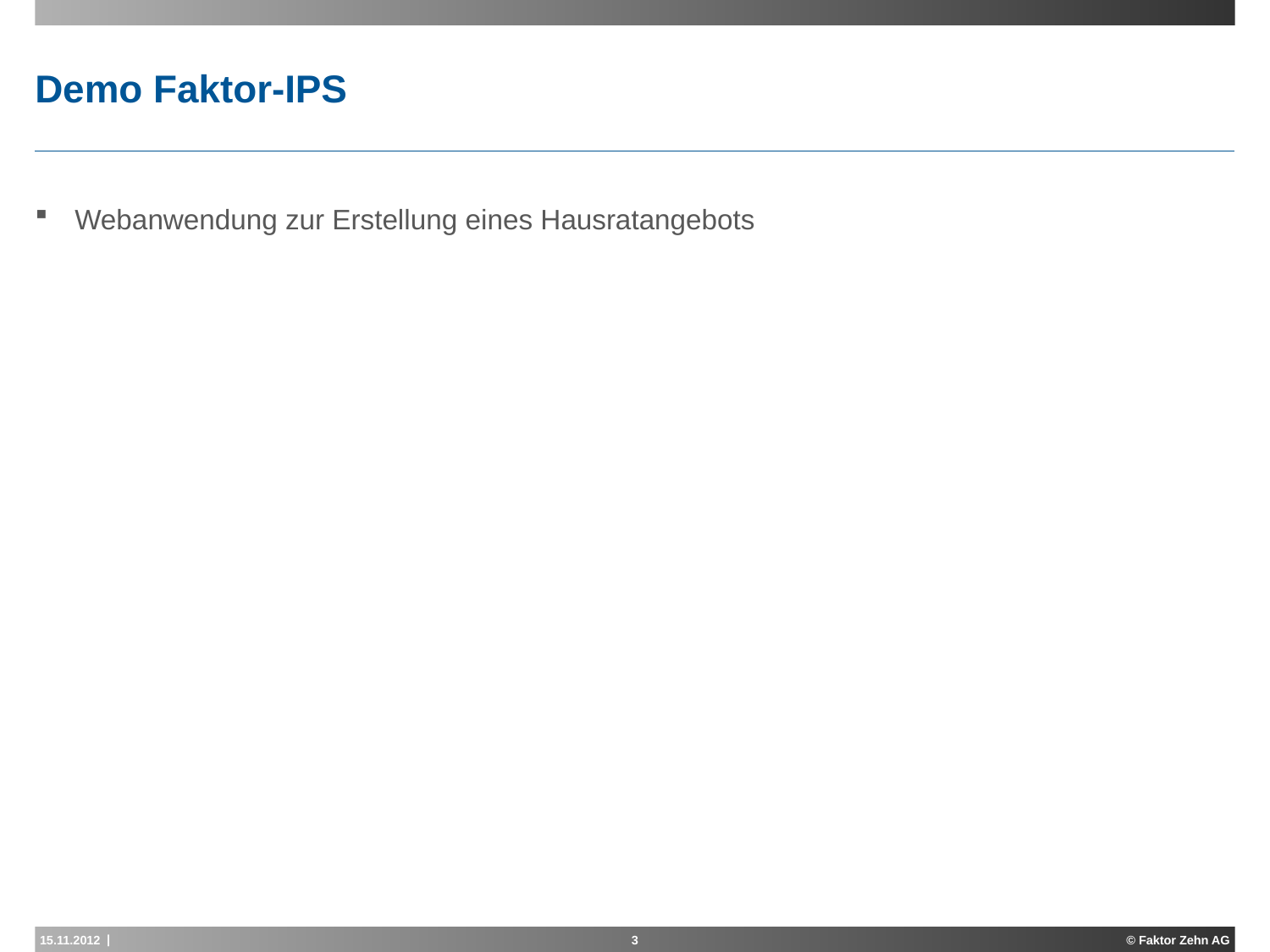

# Demo Faktor-IPS
Webanwendung zur Erstellung eines Hausratangebots

15.11.2012
3